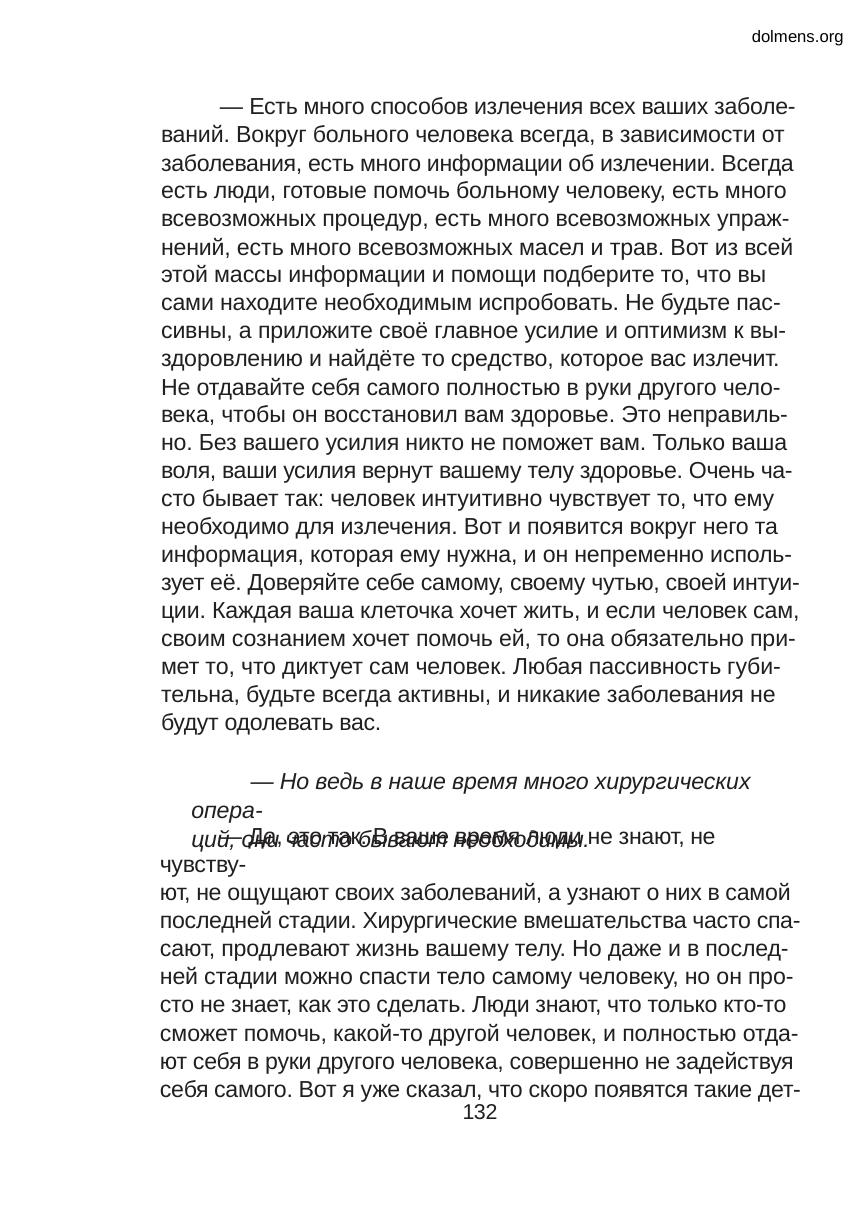

dolmens.org

— Есть много способов излечения всех ваших заболе-
ваний. Вокруг больного человека всегда, в зависимости от
заболевания, есть много информации об излечении. Всегда
есть люди, готовые помочь больному человеку, есть много
всевозможных процедур, есть много всевозможных упраж-
нений, есть много всевозможных масел и трав. Вот из всей
этой массы информации и помощи подберите то, что вы
сами находите необходимым испробовать. Не будьте пас-
сивны, а приложите своё главное усилие и оптимизм к вы-
здоровлению и найдёте то средство, которое вас излечит.
Не отдавайте себя самого полностью в руки другого чело-
века, чтобы он восстановил вам здоровье. Это неправиль-
но. Без вашего усилия никто не поможет вам. Только ваша
воля, ваши усилия вернут вашему телу здоровье. Очень ча-
сто бывает так: человек интуитивно чувствует то, что ему
необходимо для излечения. Вот и появится вокруг него та
информация, которая ему нужна, и он непременно исполь-
зует её. Доверяйте себе самому, своему чутью, своей интуи-
ции. Каждая ваша клеточка хочет жить, и если человек сам,
своим сознанием хочет помочь ей, то она обязательно при-
мет то, что диктует сам человек. Любая пассивность губи-
тельна, будьте всегда активны, и никакие заболевания не
будут одолевать вас.

— Но ведь в наше время много хирургических опера-
ций, они часто бывают необходимы.

— Да, это так. В ваше время люди не знают, не чувству-
ют, не ощущают своих заболеваний, а узнают о них в самой
последней стадии. Хирургические вмешательства часто спа-
сают, продлевают жизнь вашему телу. Но даже и в послед-
ней стадии можно спасти тело самому человеку, но он про-
сто не знает, как это сделать. Люди знают, что только кто-то
сможет помочь, какой-то другой человек, и полностью отда-
ют себя в руки другого человека, совершенно не задействуя
себя самого. Вот я уже сказал, что скоро появятся такие дет-

132